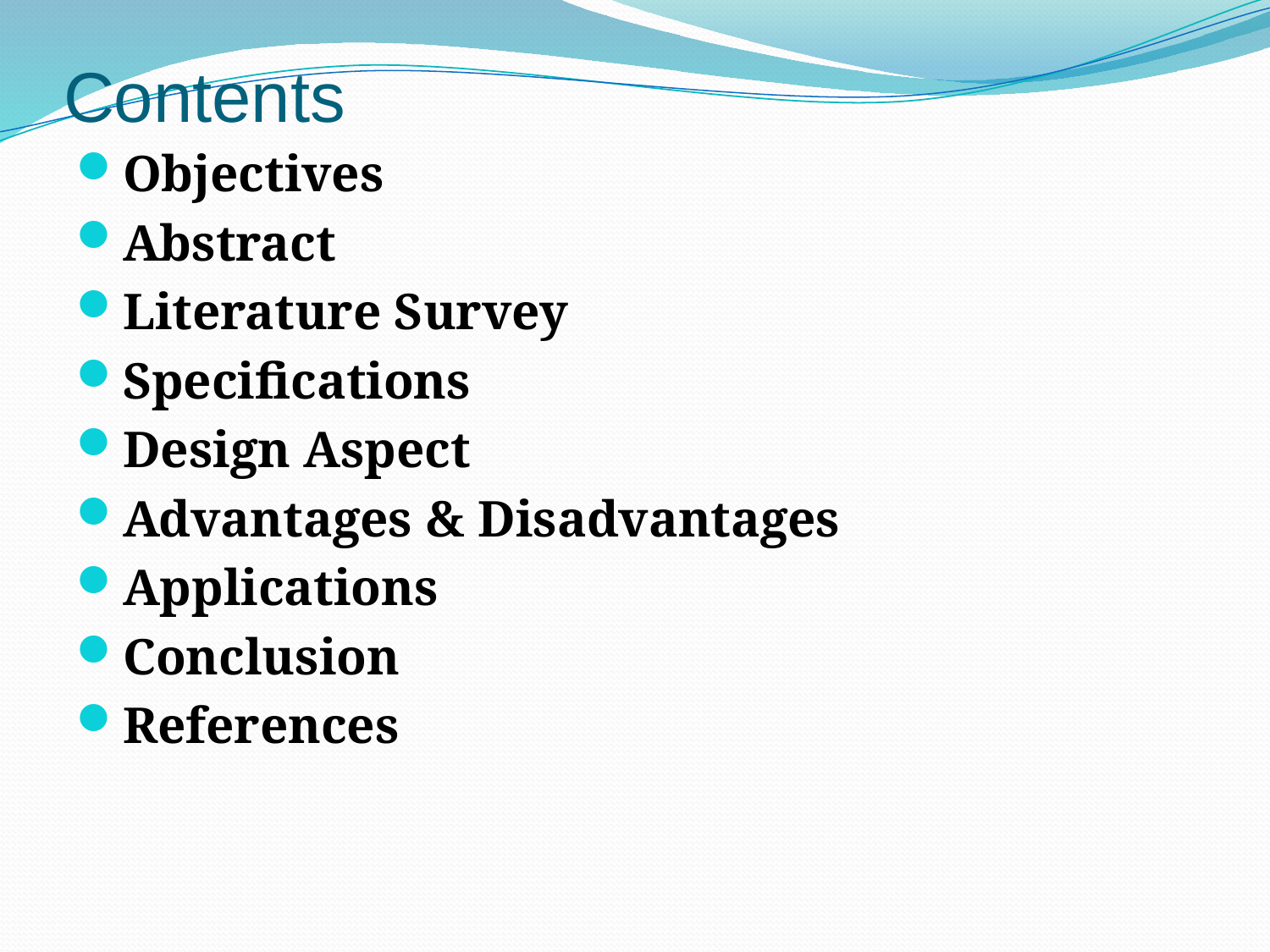

# Contents
Objectives
Abstract
Literature Survey
Specifications
Design Aspect
Advantages & Disadvantages
Applications
Conclusion
References